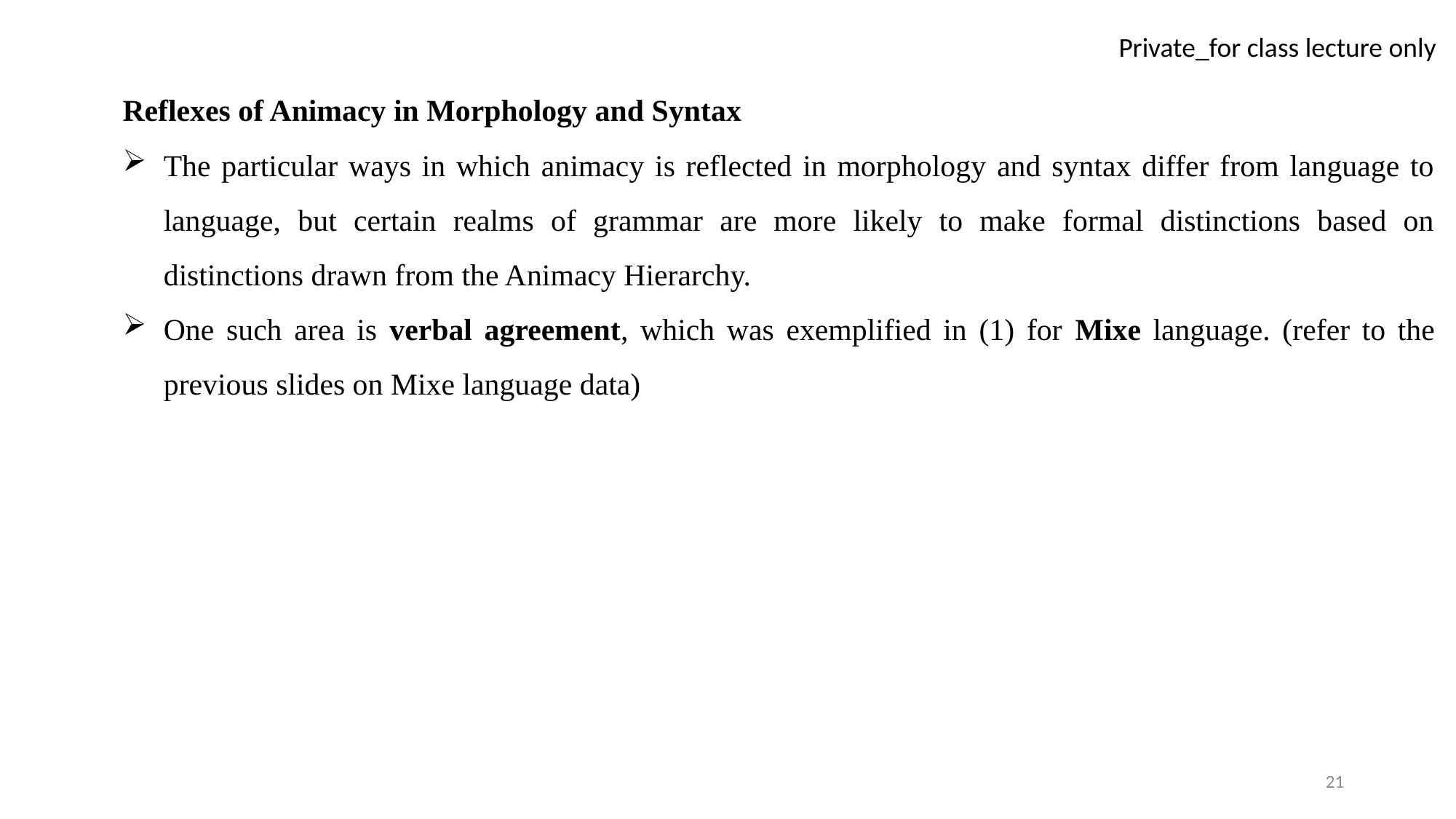

Reflexes of Animacy in Morphology and Syntax
The particular ways in which animacy is reflected in morphology and syntax differ from language to language, but certain realms of grammar are more likely to make formal distinctions based on distinctions drawn from the Animacy Hierarchy.
One such area is verbal agreement, which was exemplified in (1) for Mixe language. (refer to the previous slides on Mixe language data)

21